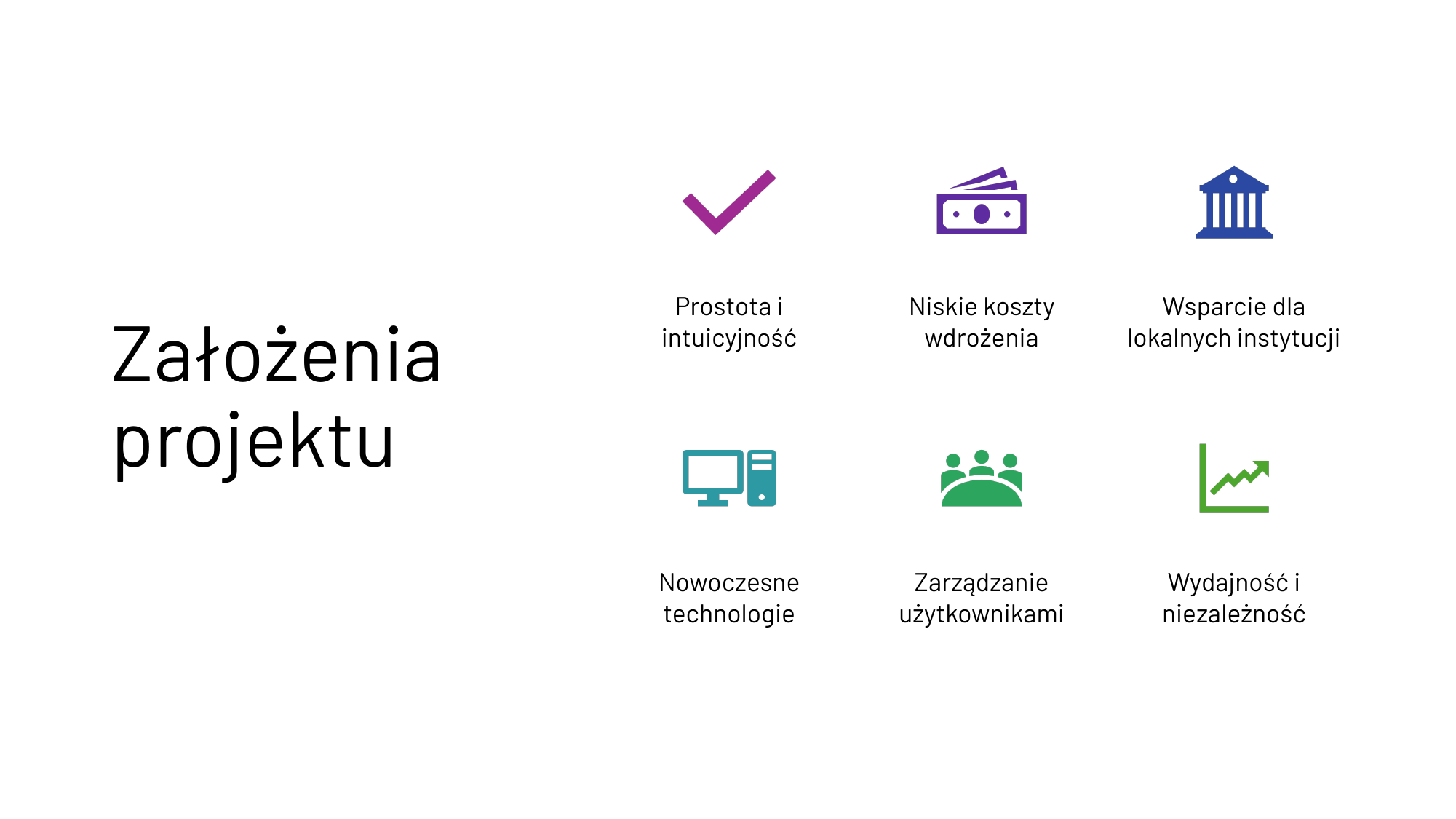

# Założenia projektu
Prostota i intuicyjność
Niskie koszty wdrożenia
Wsparcie dla lokalnych instytucji
Nowoczesne technologie
Zarządzanie użytkownikami
Wydajność i niezależność